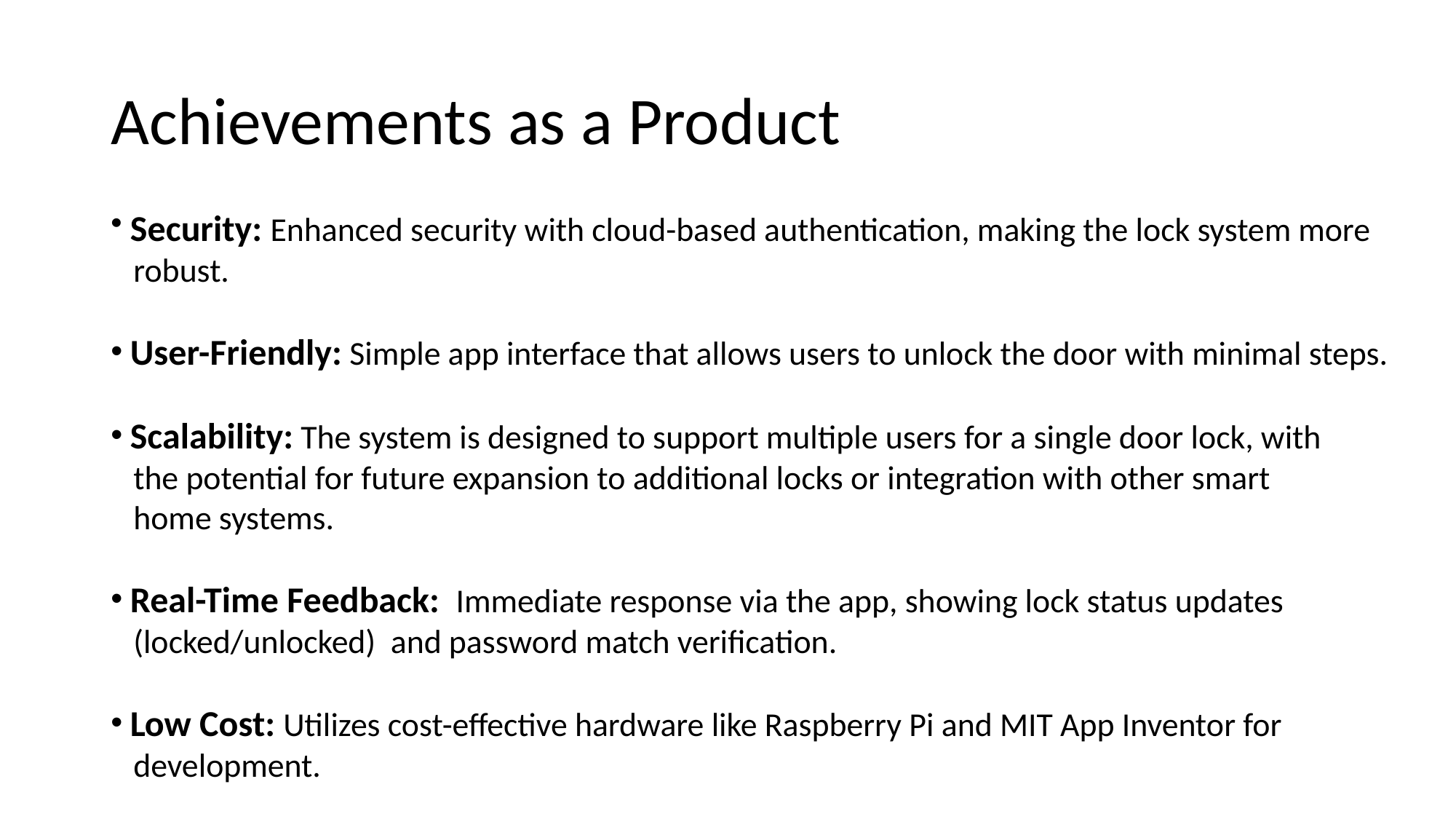

# Achievements as a Product
 Security: Enhanced security with cloud-based authentication, making the lock system more
   robust.

 User-Friendly: Simple app interface that allows users to unlock the door with minimal steps.

 Scalability: The system is designed to support multiple users for a single door lock, with
   the potential for future expansion to additional locks or integration with other smart
   home systems.

 Real-Time Feedback:  Immediate response via the app, showing lock status updates
   (locked/unlocked)  and password match verification.

 Low Cost: Utilizes cost-effective hardware like Raspberry Pi and MIT App Inventor for
   development.